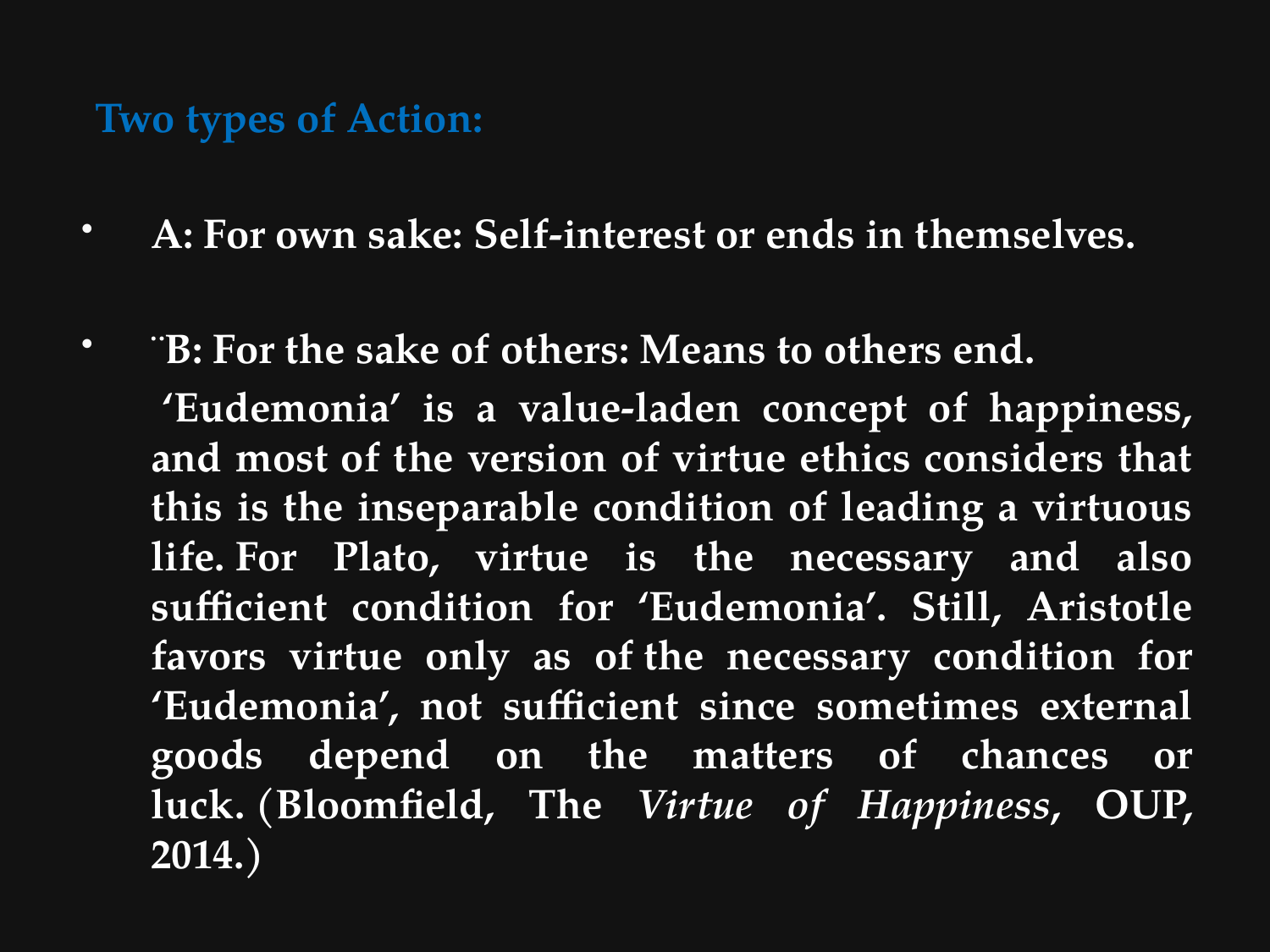

#
Two types of Action:

A: For own sake: Self-interest or ends in themselves.

¨B: For the sake of others: Means to others end.
 	‘Eudemonia’ is a value-laden concept of happiness, and most of the version of virtue ethics considers that this is the inseparable condition of leading a virtuous life. For Plato, virtue is the necessary and also sufficient condition for ‘Eudemonia’. Still, Aristotle favors virtue only as of the necessary condition for ‘Eudemonia’, not sufficient since sometimes external goods depend on the matters of chances or luck. (Bloomfield, The Virtue of Happiness, OUP, 2014.)